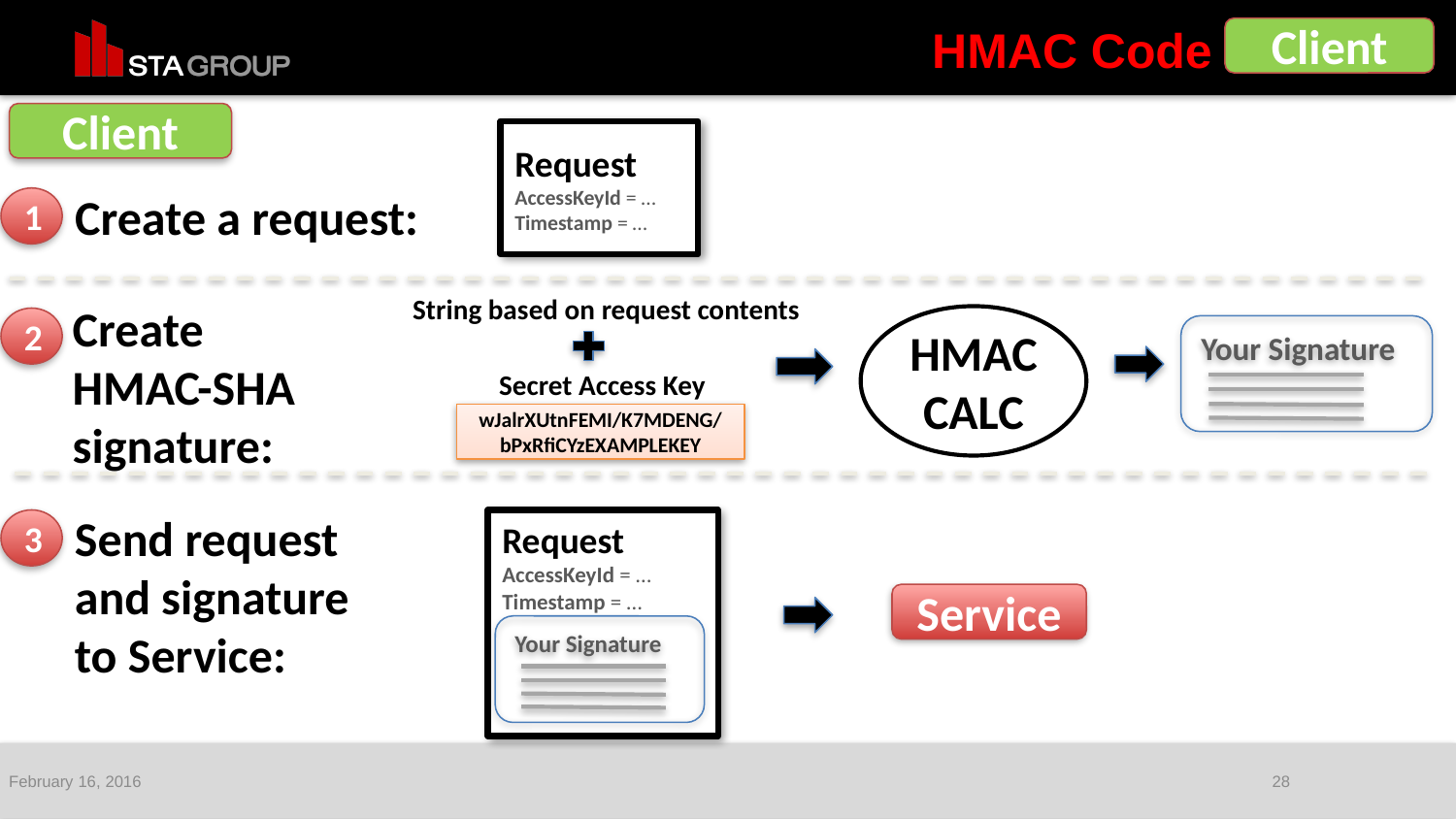

HMAC Code
Client
Client
Request
AccessKeyId = …
Timestamp = …
Create a request:
1
String based on request contents
Create
HMAC-SHA
signature:
HMAC
CALC
2
Your Signature

Secret Access Key
wJalrXUtnFEMI/K7MDENG/
bPxRfiCYzEXAMPLEKEY
Send request and signature to Service:
3
Request
AccessKeyId = …
Timestamp = …
Your Signature

Service

February 16, 2016
28